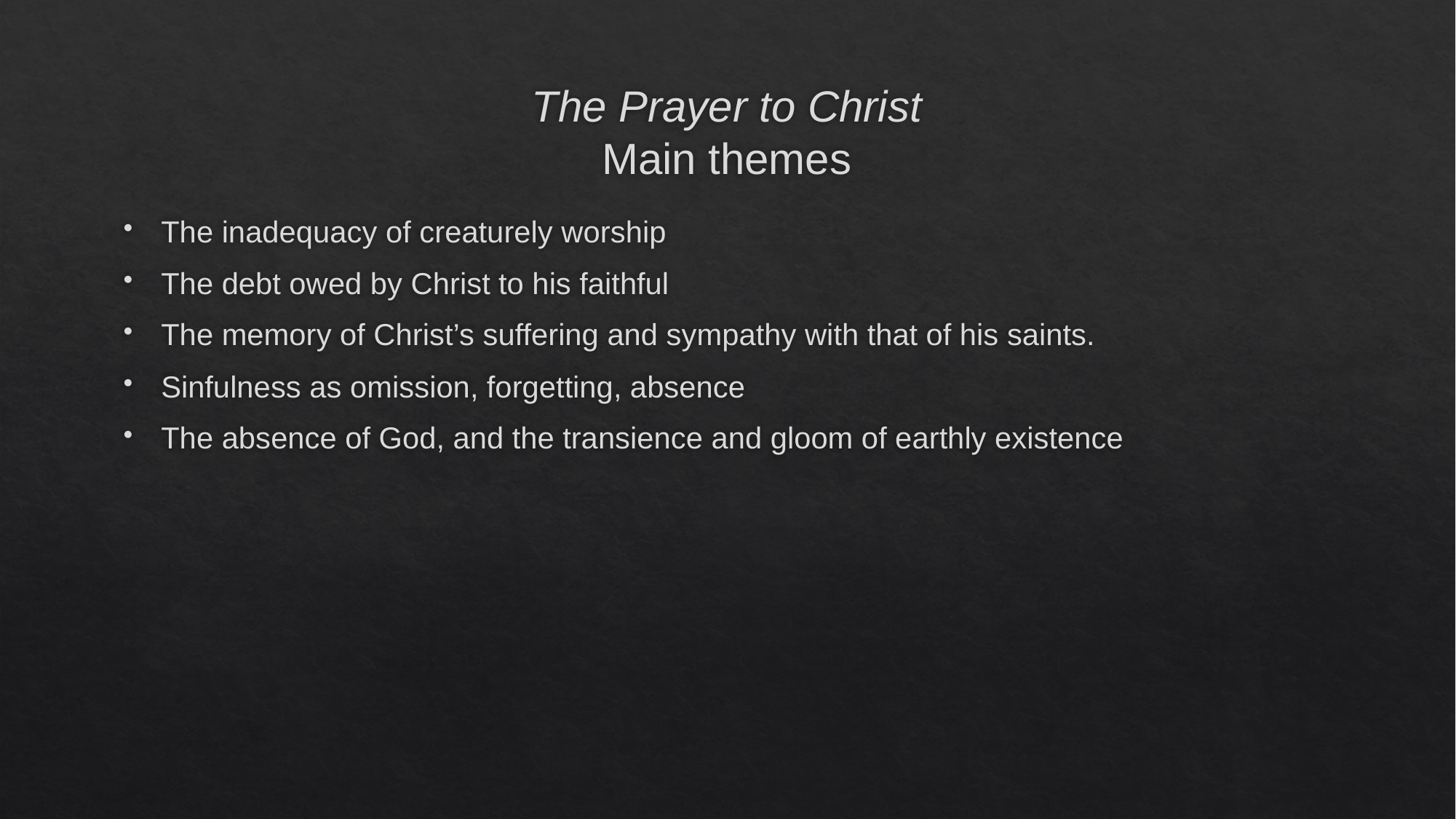

# The Prayer to Christ Main themes
The inadequacy of creaturely worship
The debt owed by Christ to his faithful
The memory of Christ’s suffering and sympathy with that of his saints.
Sinfulness as omission, forgetting, absence
The absence of God, and the transience and gloom of earthly existence